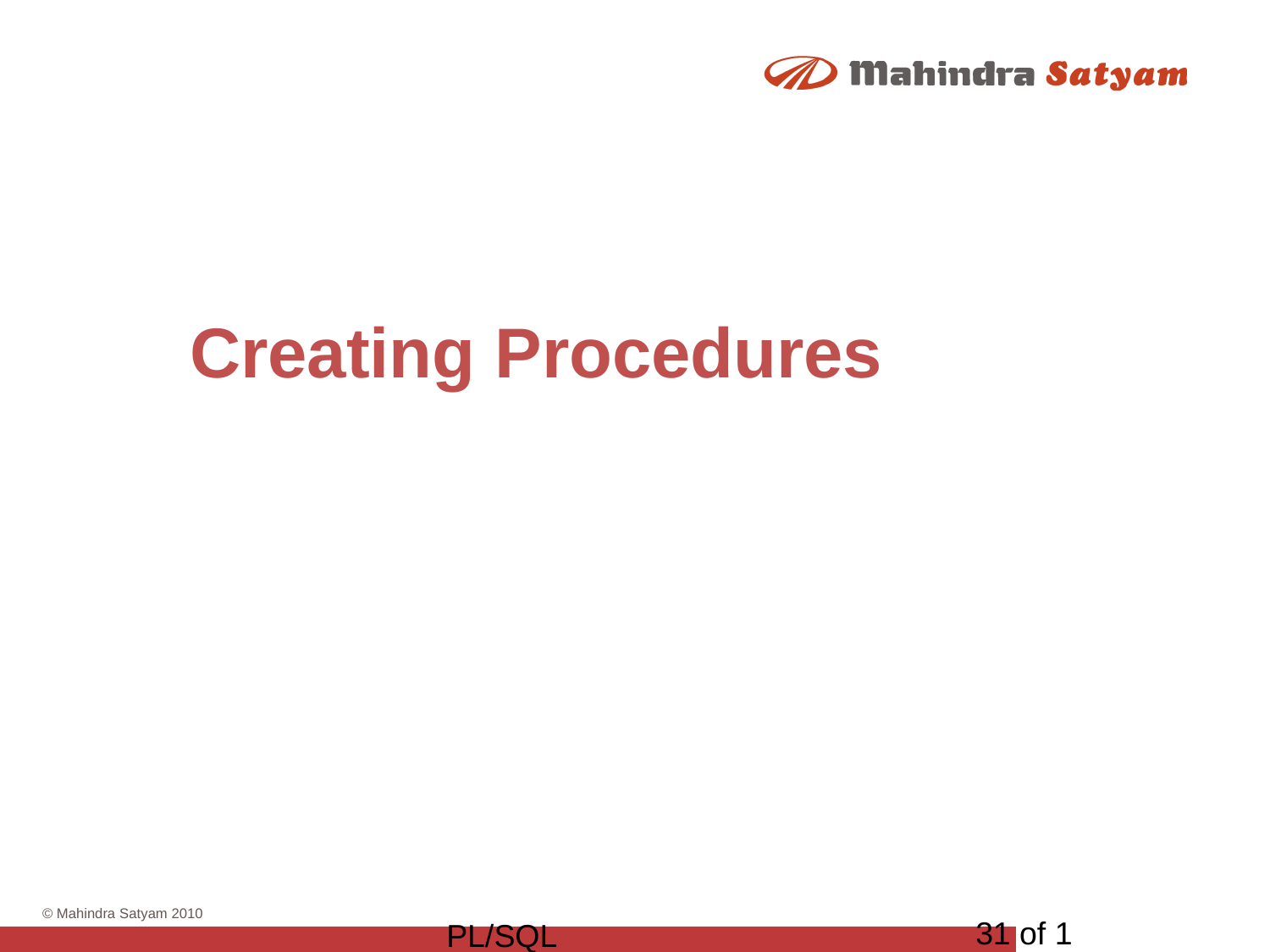

# Creating Procedures
31 of 1
PL/SQL